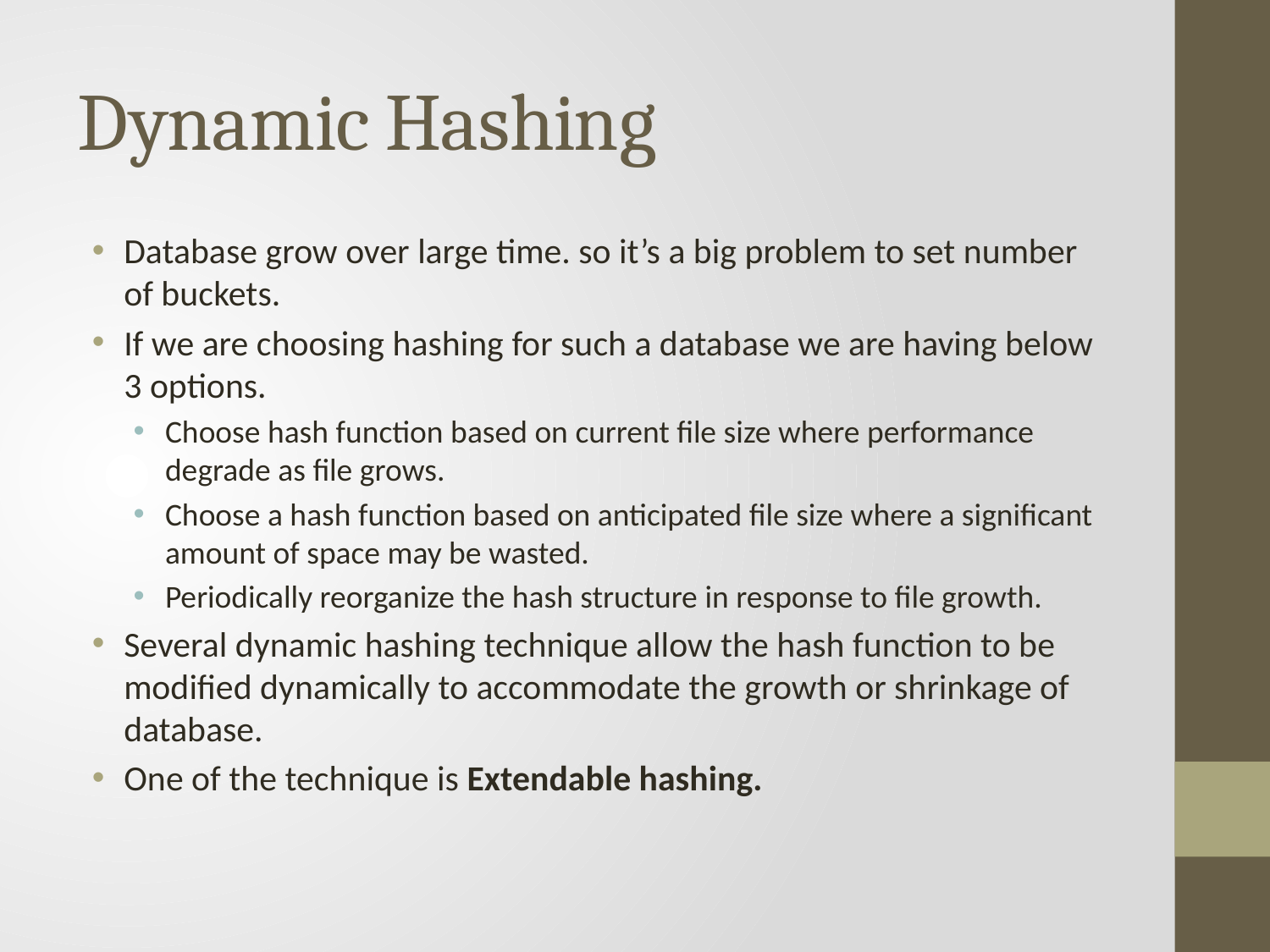

# Dynamic Hashing
Database grow over large time. so it’s a big problem to set number of buckets.
If we are choosing hashing for such a database we are having below 3 options.
Choose hash function based on current file size where performance degrade as file grows.
Choose a hash function based on anticipated file size where a significant amount of space may be wasted.
Periodically reorganize the hash structure in response to file growth.
Several dynamic hashing technique allow the hash function to be modified dynamically to accommodate the growth or shrinkage of database.
One of the technique is Extendable hashing.